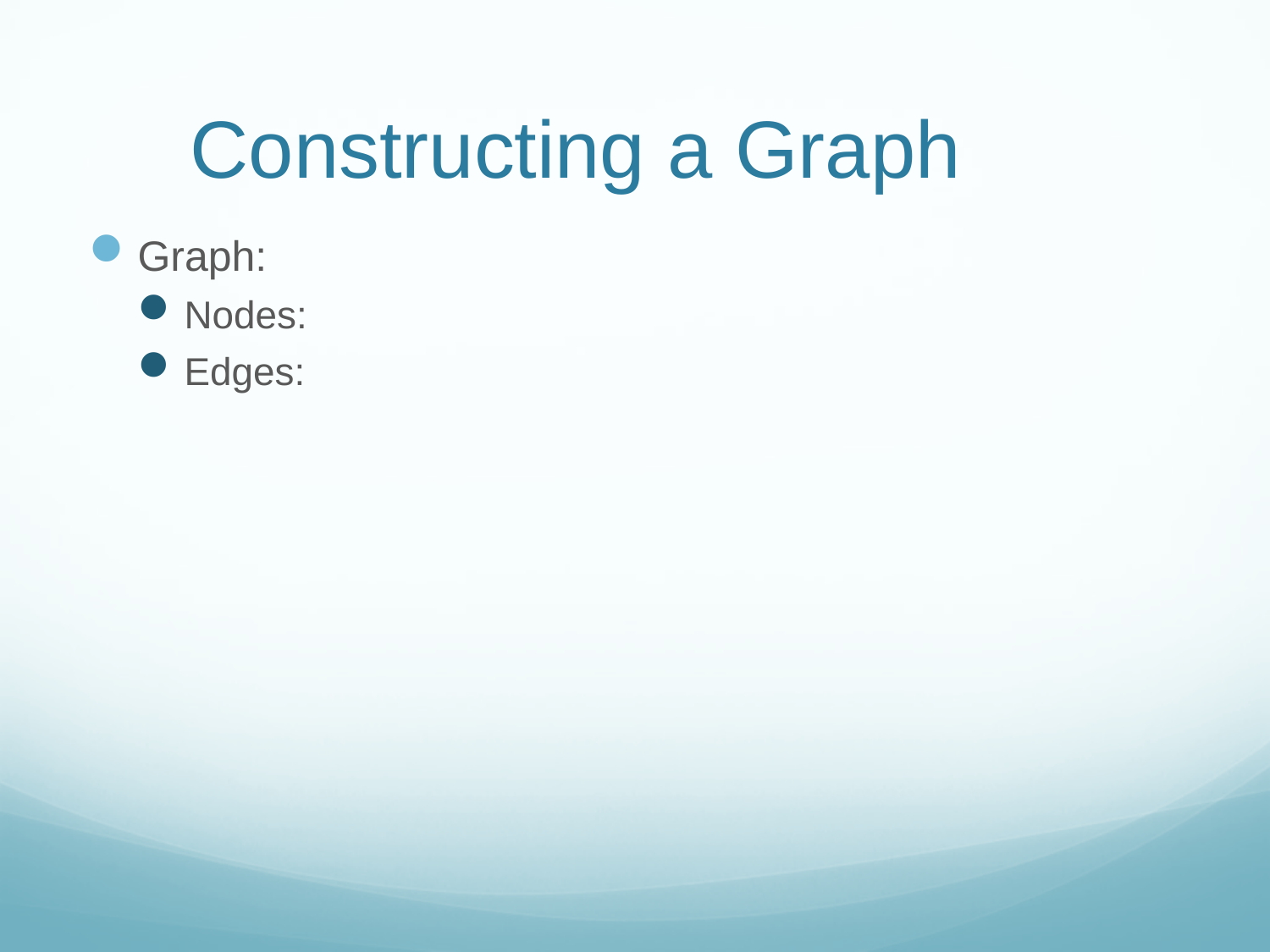

# Constructing a Graph
Graph:
Nodes:
Edges: